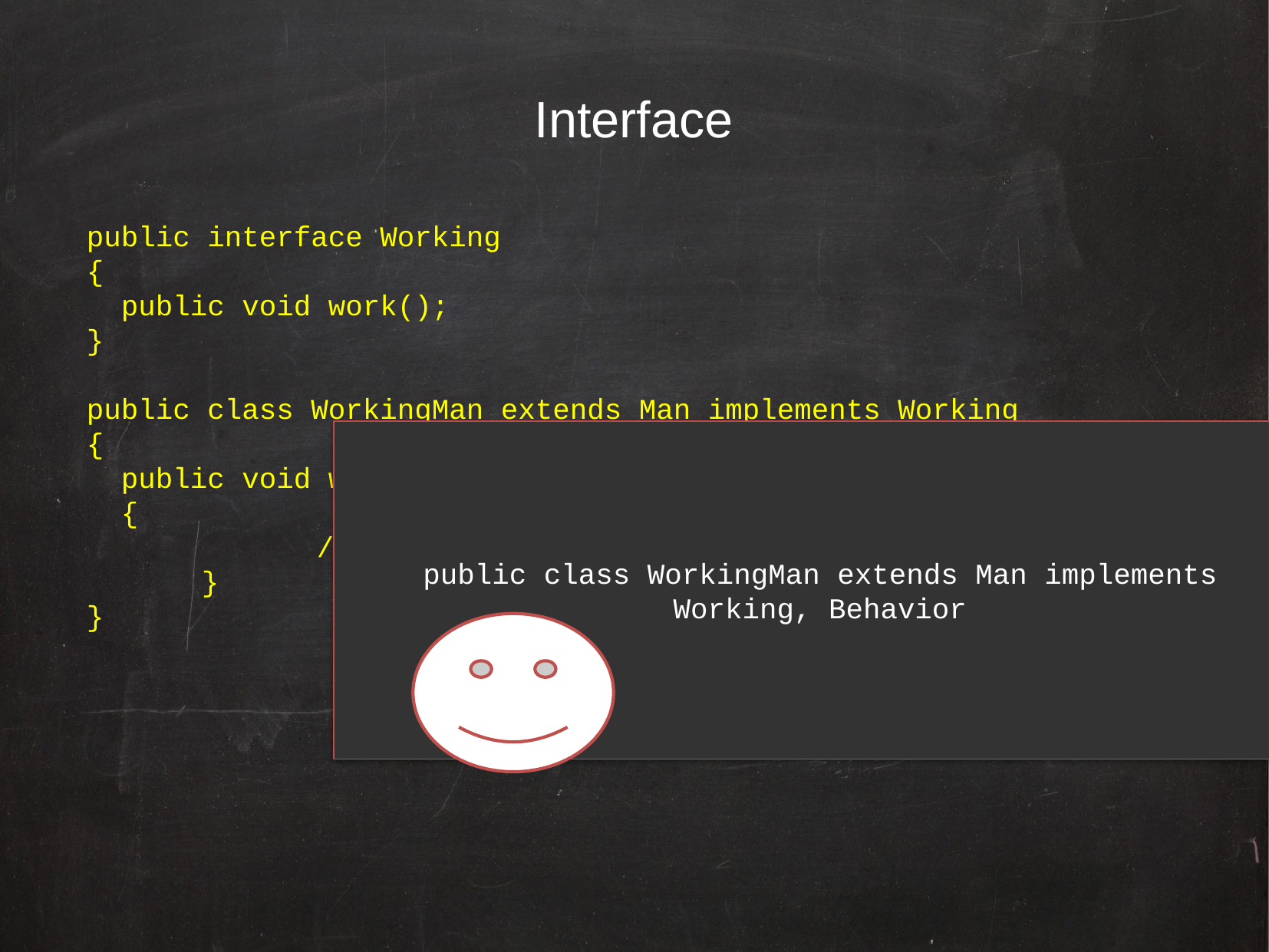

Interface
public interface Working
{
  public void work();
}

public class WorkingMan extends Man implements Working
{
  public void work()
  {
		//Your implement work here
	}
}
public class WorkingMan extends Man implements Working, Behavior